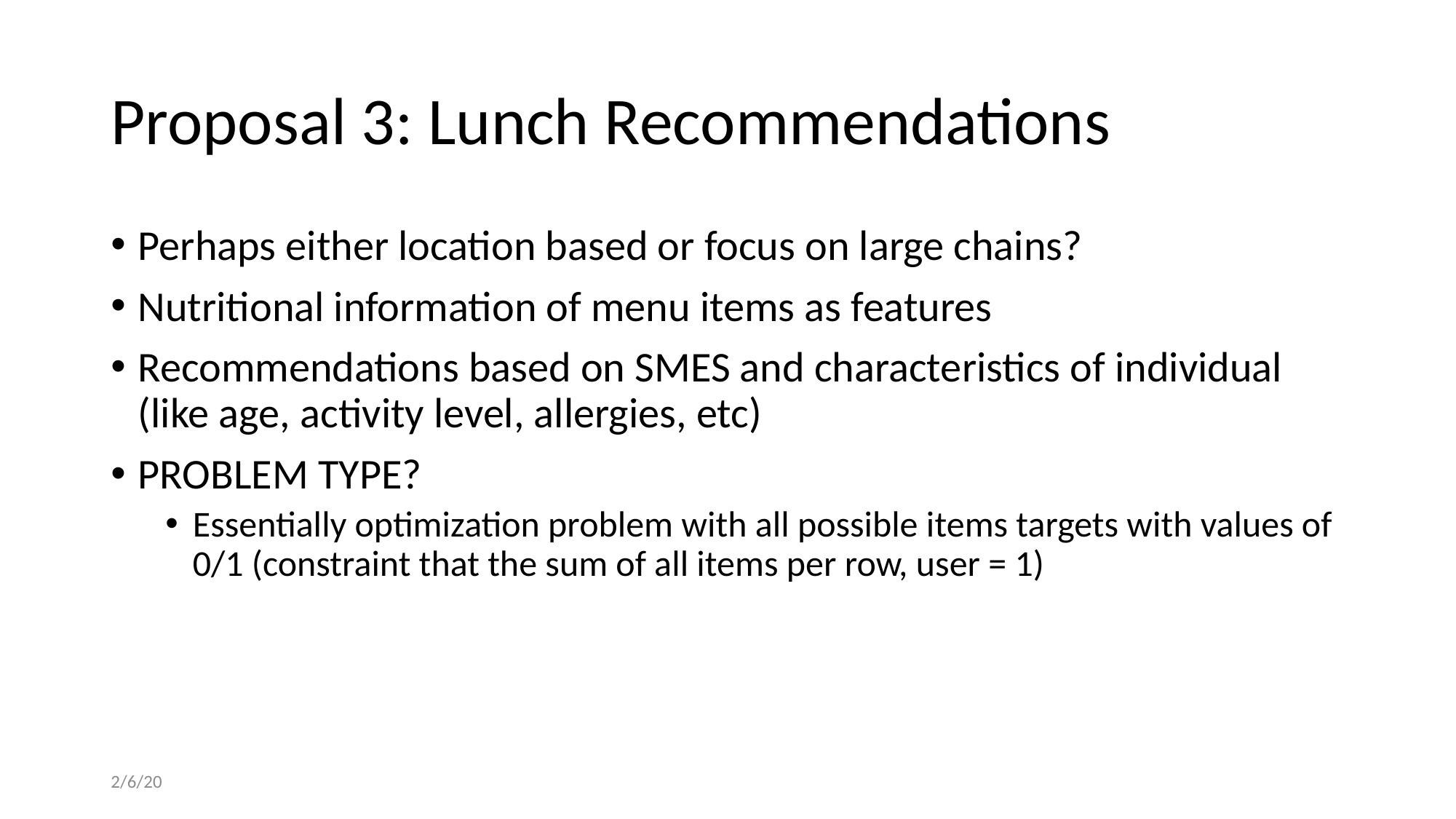

# Proposal 3: Lunch Recommendations
Perhaps either location based or focus on large chains?
Nutritional information of menu items as features
Recommendations based on SMES and characteristics of individual (like age, activity level, allergies, etc)
PROBLEM TYPE?
Essentially optimization problem with all possible items targets with values of 0/1 (constraint that the sum of all items per row, user = 1)

2/6/20